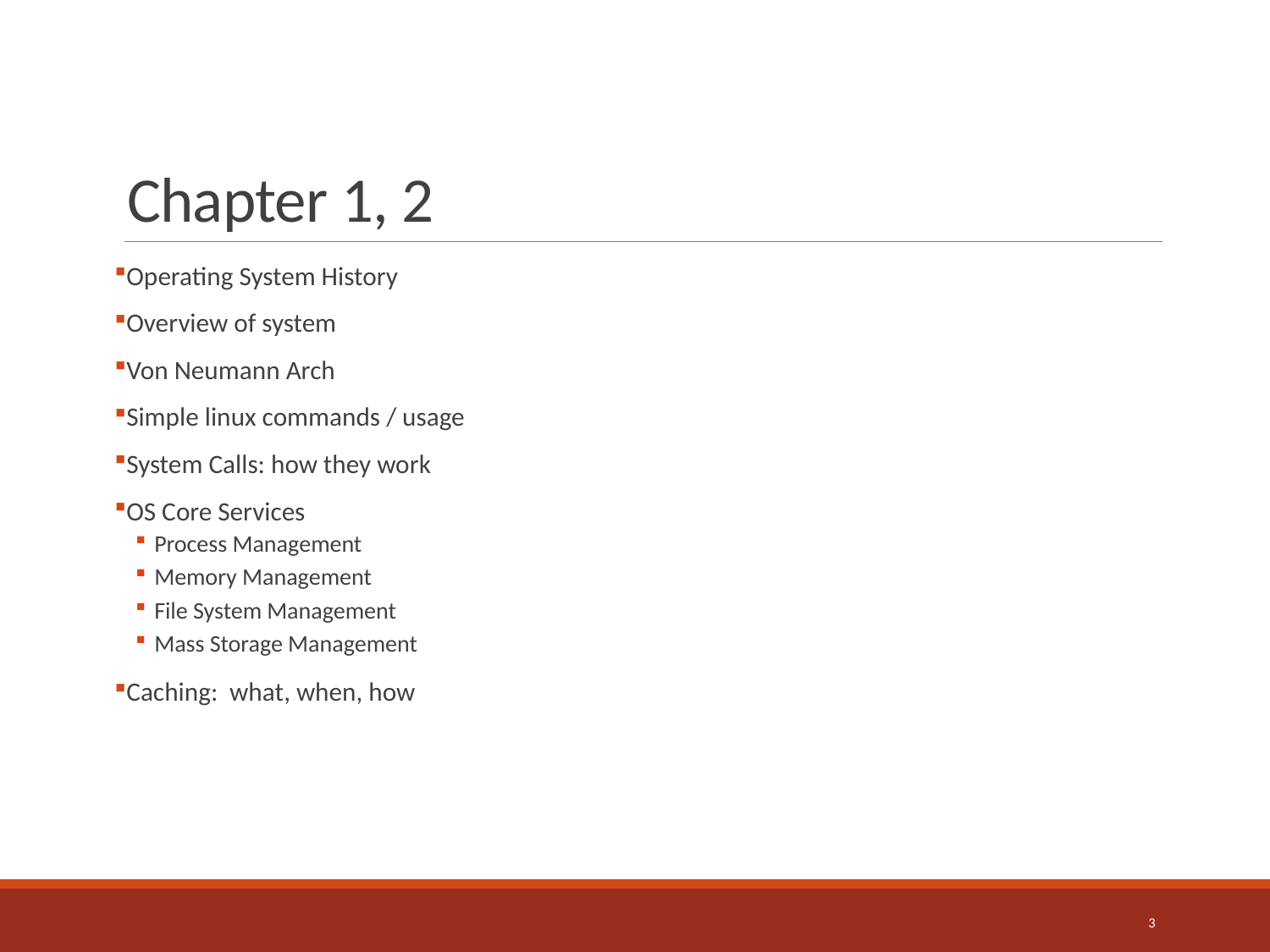

# Chapter 1, 2
Operating System History
Overview of system
Von Neumann Arch
Simple linux commands / usage
System Calls: how they work
OS Core Services
Process Management
Memory Management
File System Management
Mass Storage Management
Caching:  what, when, how

3